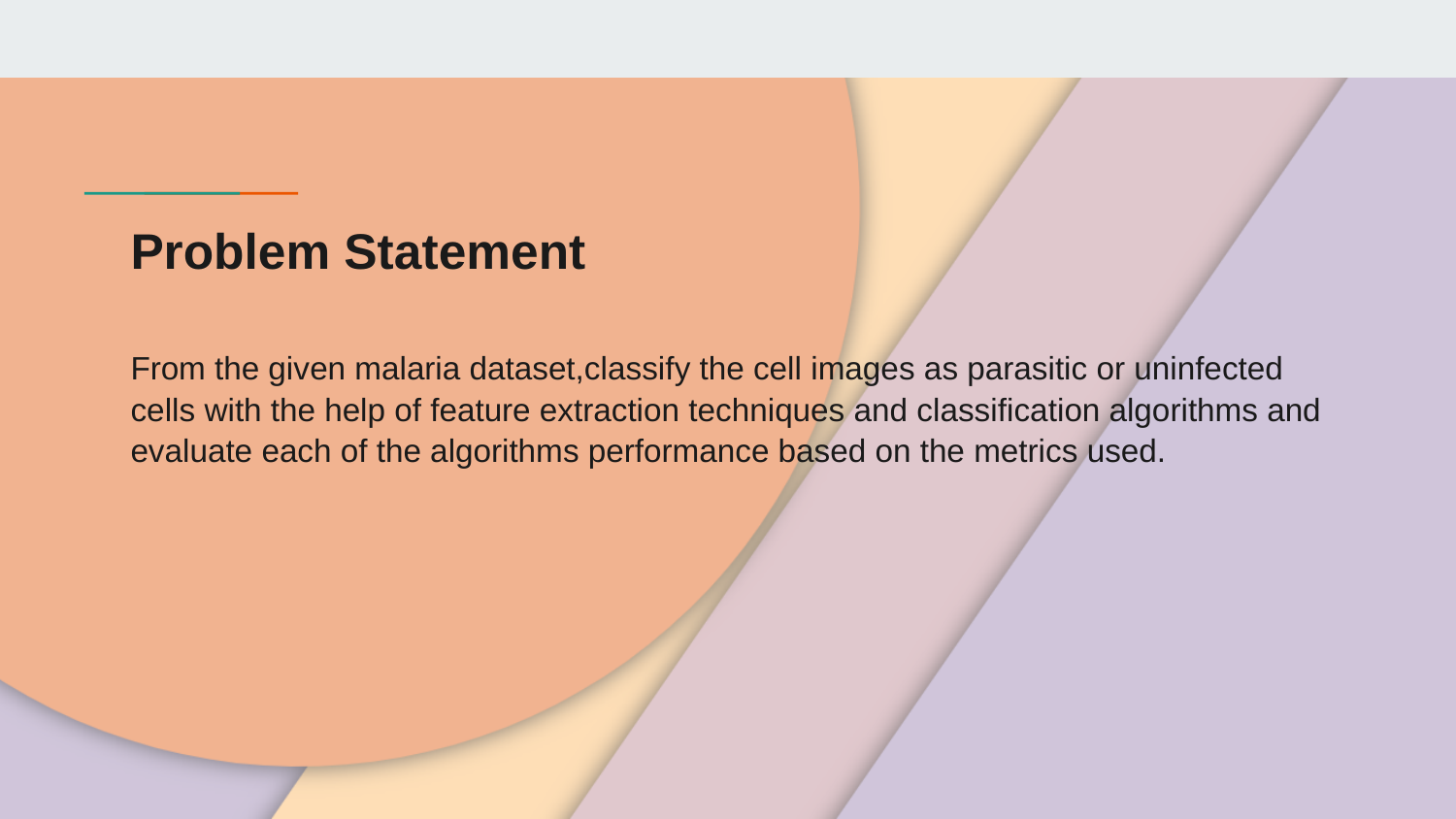

# Problem Statement
From the given malaria dataset,classify the cell images as parasitic or uninfected cells with the help of feature extraction techniques and classification algorithms and evaluate each of the algorithms performance based on the metrics used.